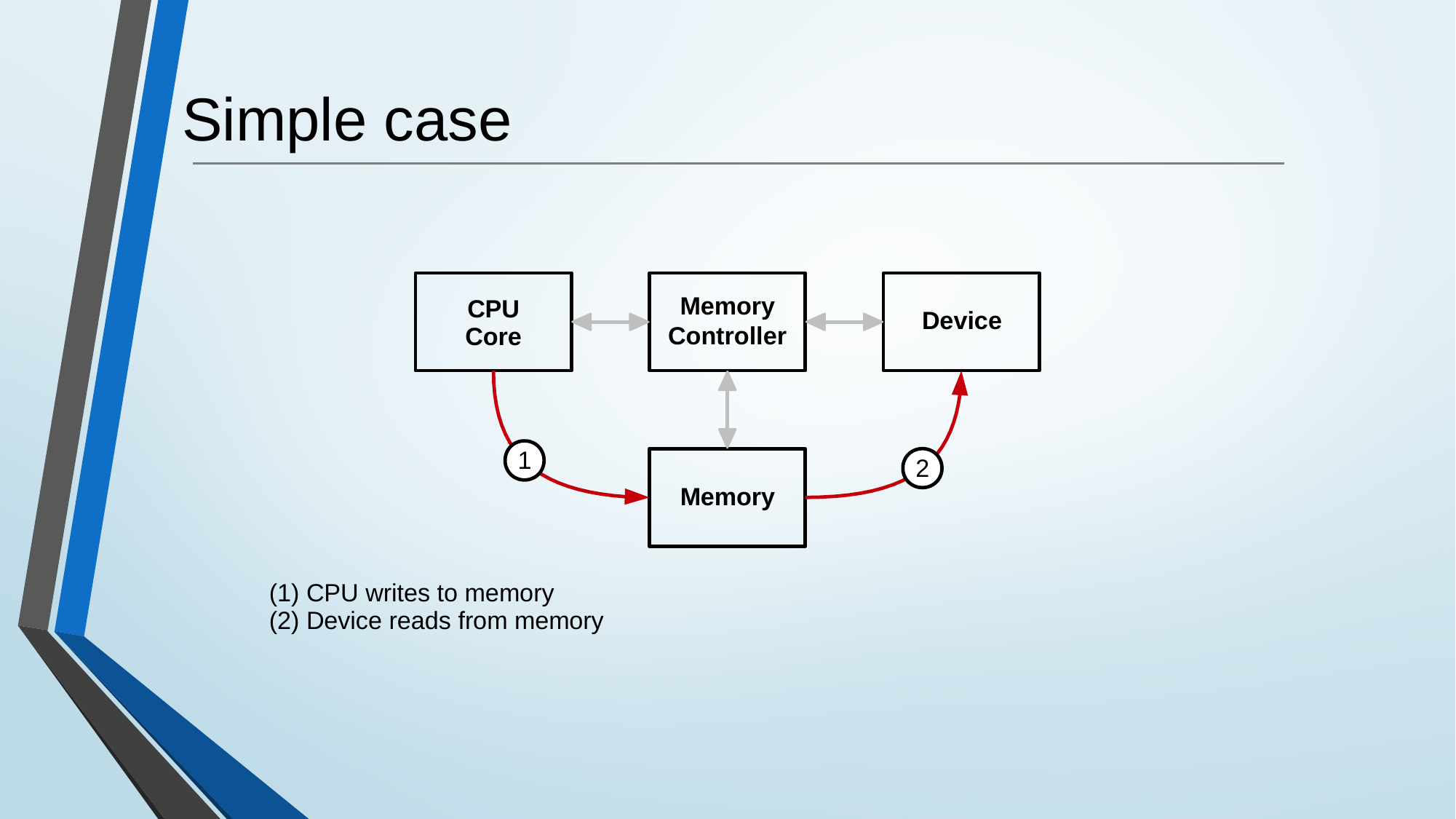

Simple case

CPU Core

Memory
Controller

Device

1

Memory

2

(1) CPU writes to memory
(2) Device reads from memory